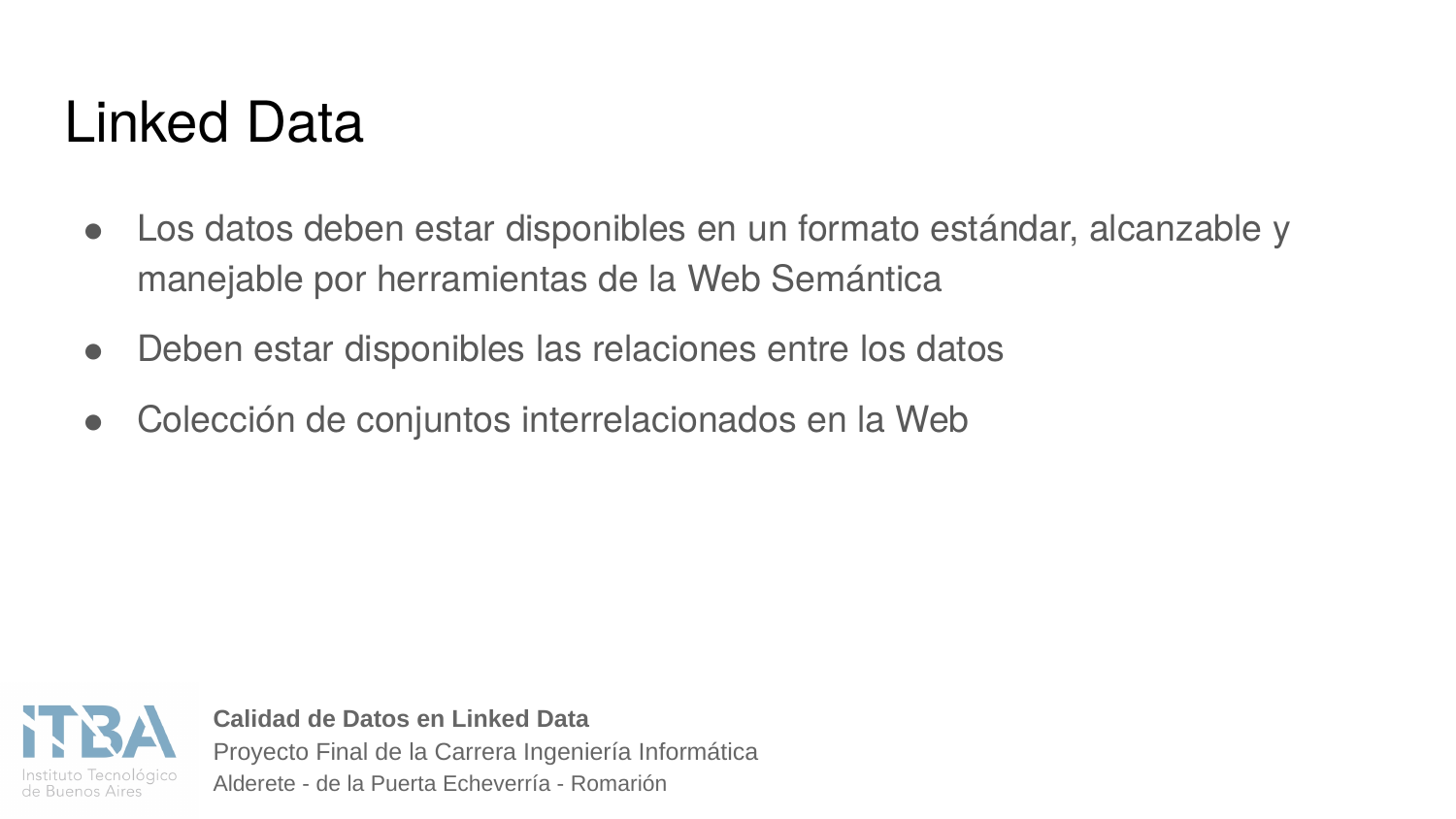

# Linked Data
Los datos deben estar disponibles en un formato estándar, alcanzable y manejable por herramientas de la Web Semántica
Deben estar disponibles las relaciones entre los datos
Colección de conjuntos interrelacionados en la Web